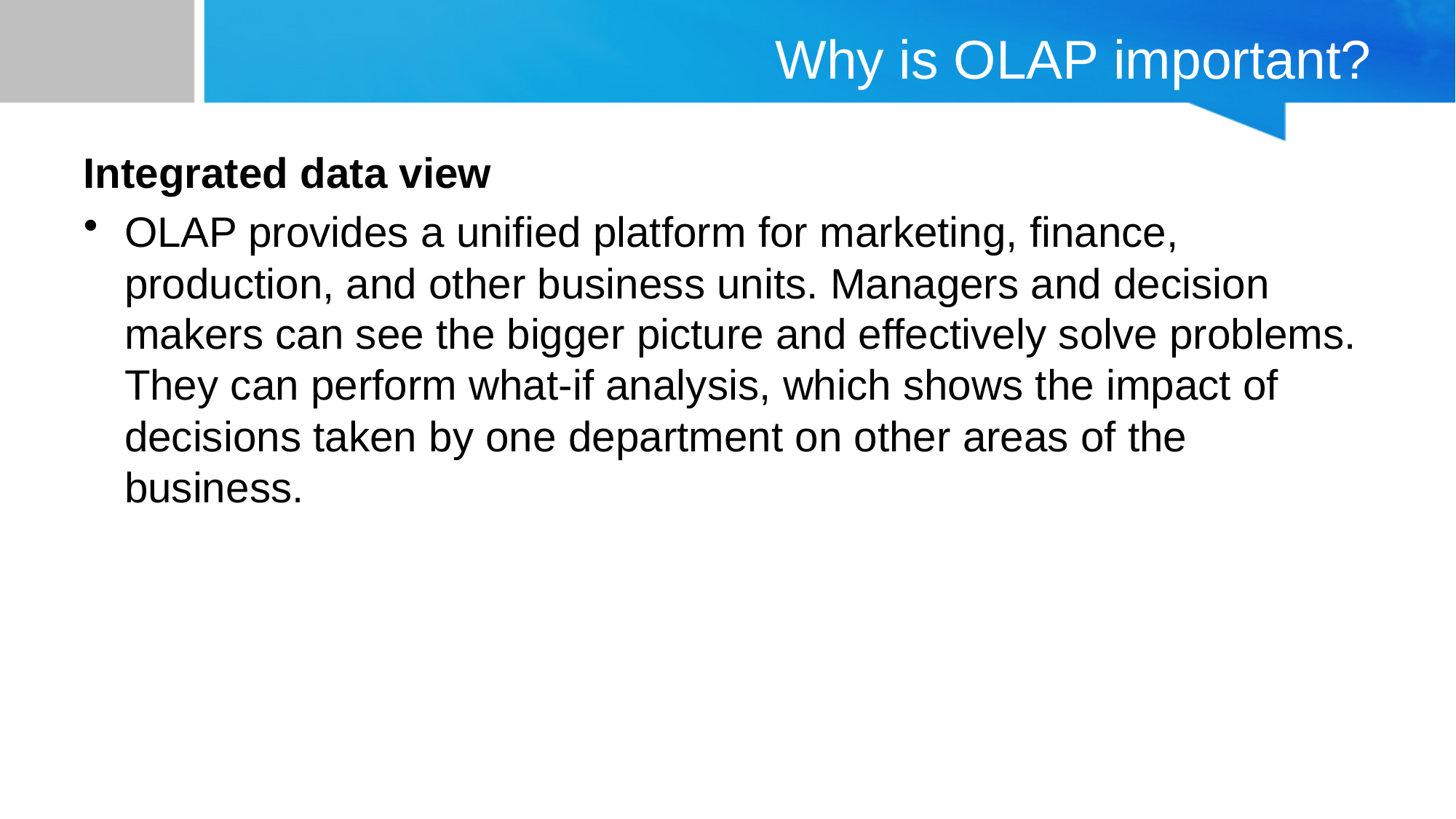

# Why is OLAP important?
Integrated data view
OLAP provides a unified platform for marketing, finance, production, and other business units. Managers and decision makers can see the bigger picture and effectively solve problems. They can perform what-if analysis, which shows the impact of decisions taken by one department on other areas of the business.